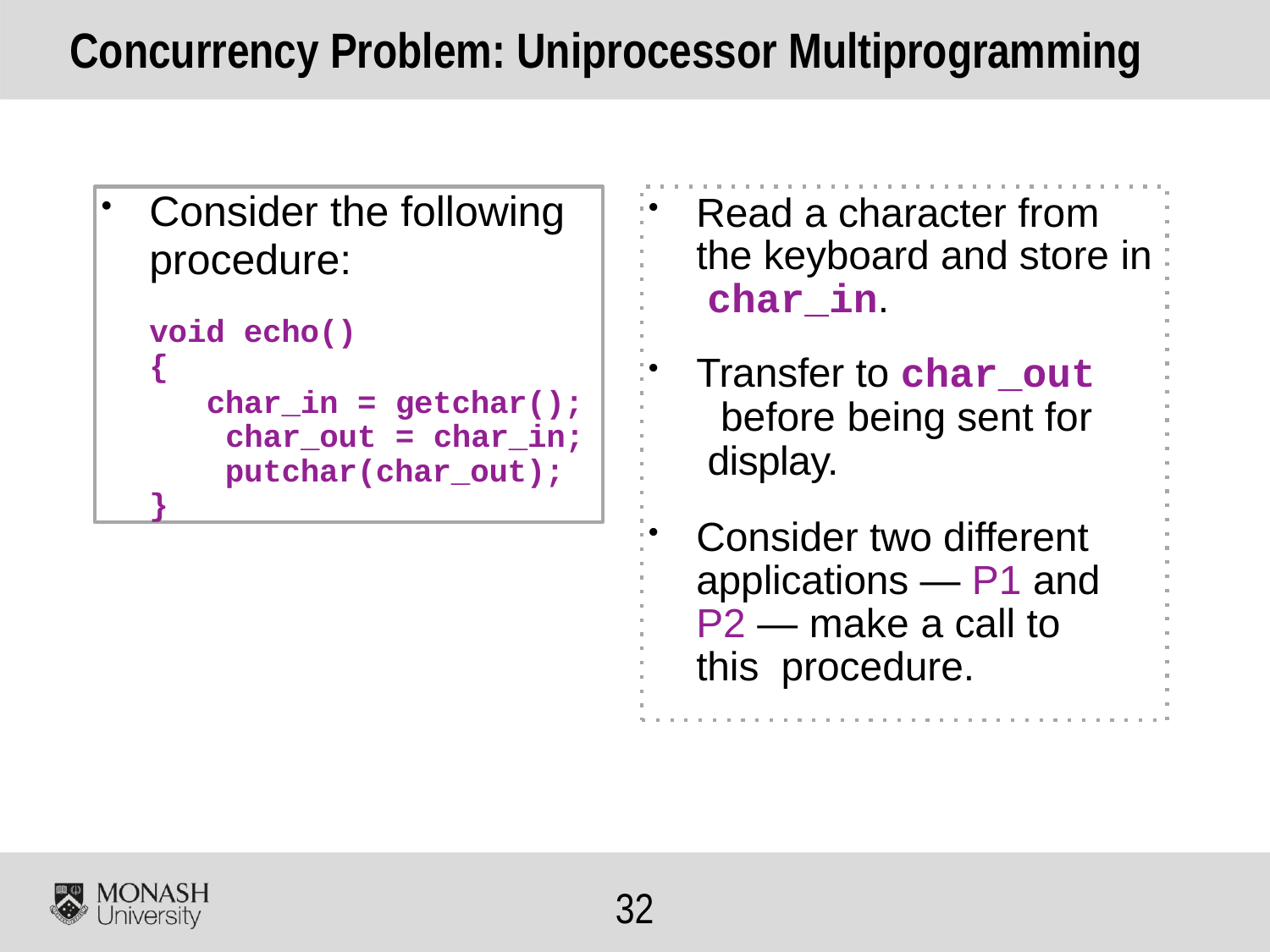

# Concurrency Problem: Uniprocessor Multiprogramming
Read a character from  the keyboard and store in  char_in.
Transfer to char_out  before being sent for  display.
Consider two different  applications — P1 and  P2 — make a call to this  procedure.
Consider the following
procedure:
void echo()
{
char_in = getchar();  char_out = char_in;  putchar(char_out);
}

32